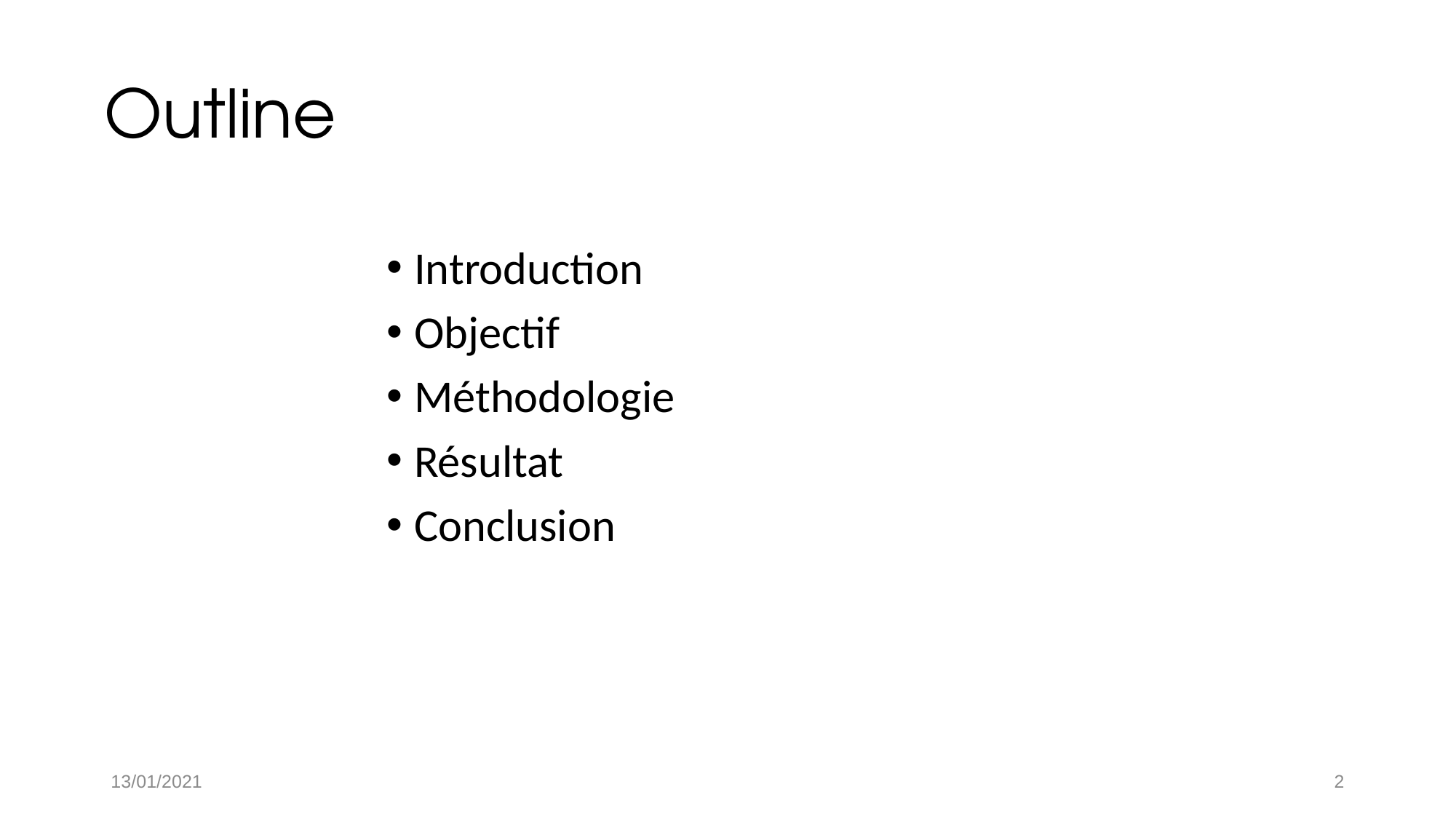

# Outline
Introduction
Objectif
Méthodologie
Résultat
Conclusion
13/01/2021
2